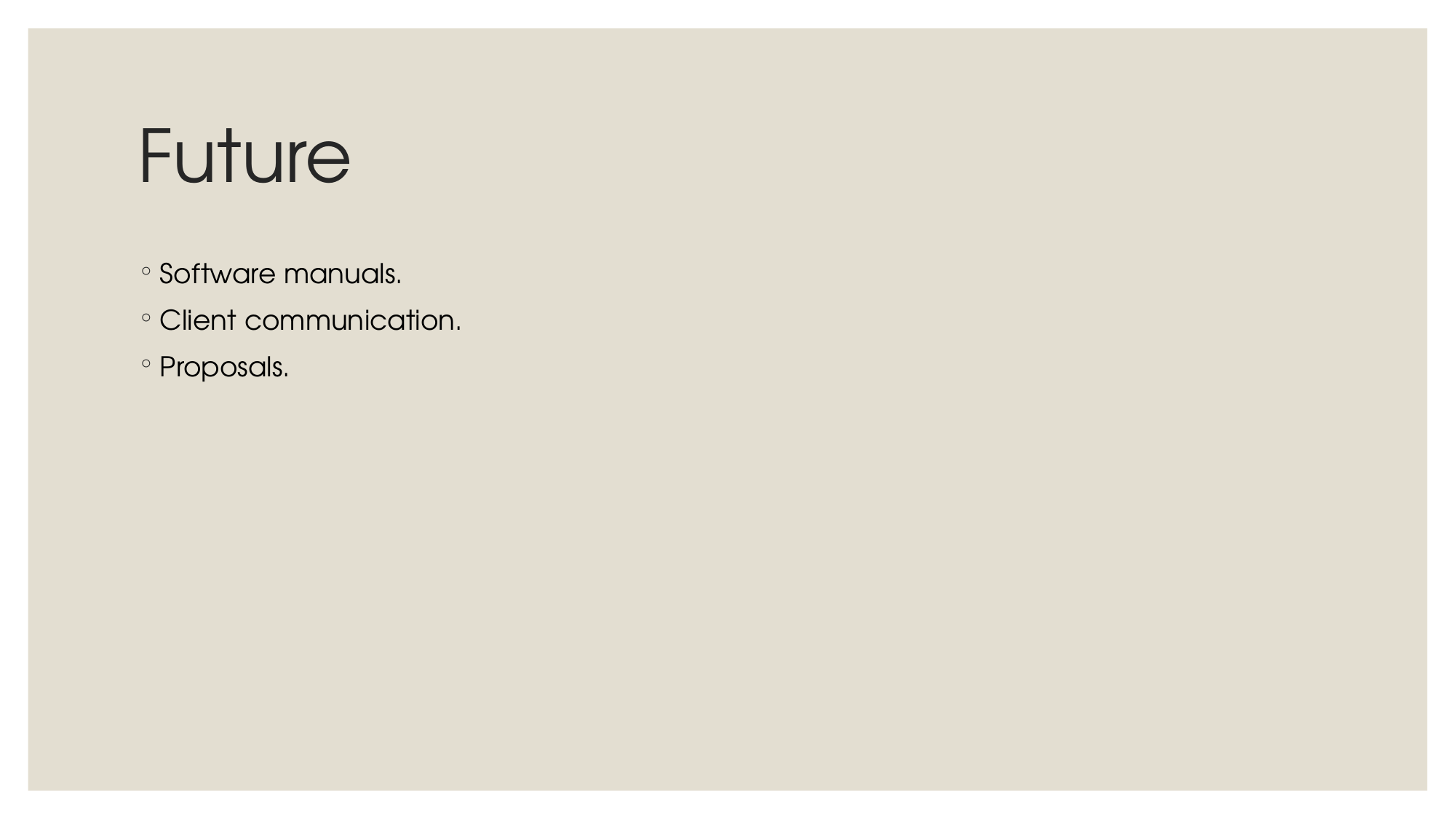

# Future
Software manuals.
Client communication.
Proposals.